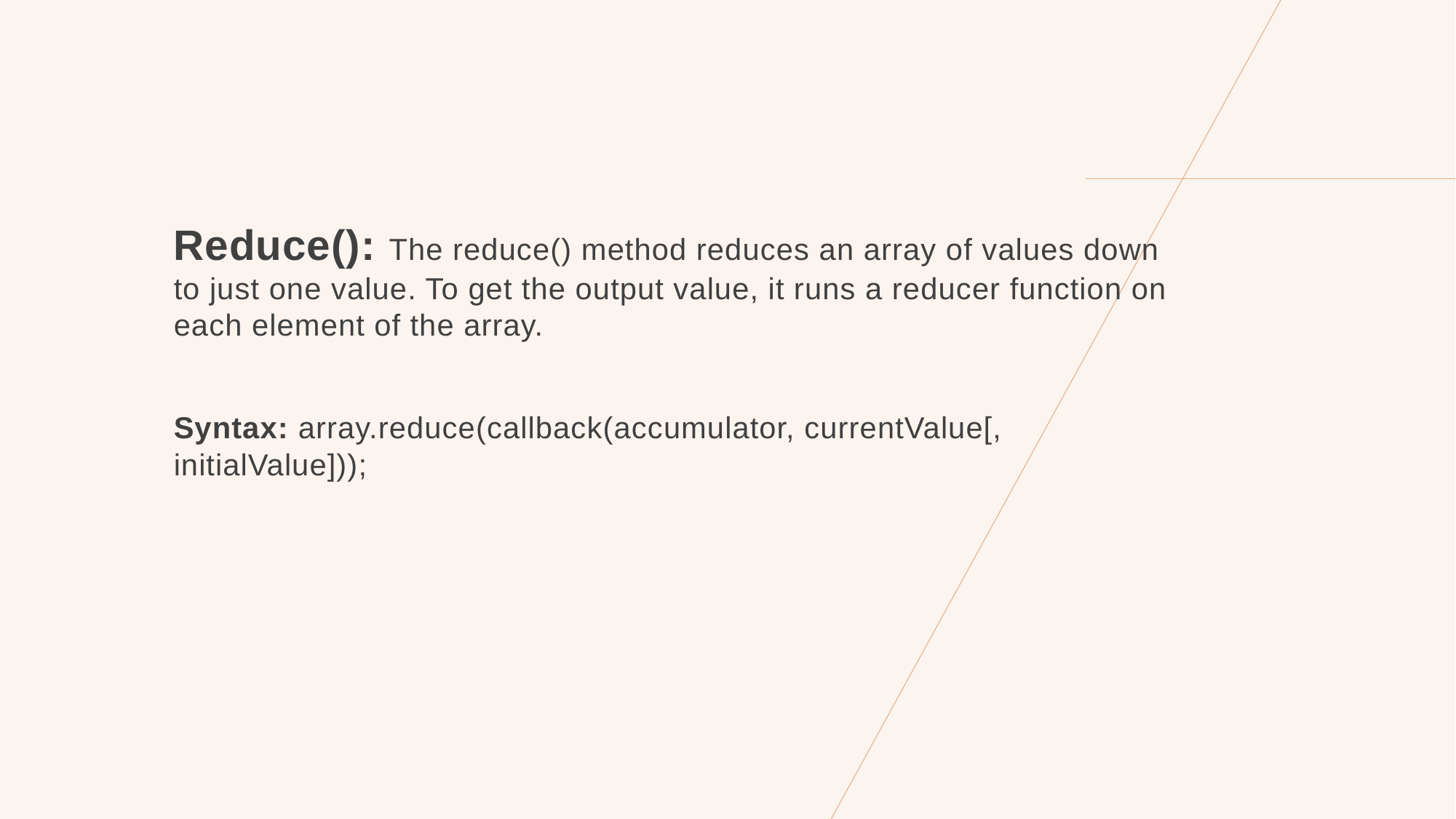

Reduce(): The reduce() method reduces an array of values down to just one value. To get the output value, it runs a reducer function on each element of the array.

Syntax: array.reduce(callback(accumulator, currentValue[, initialValue]));